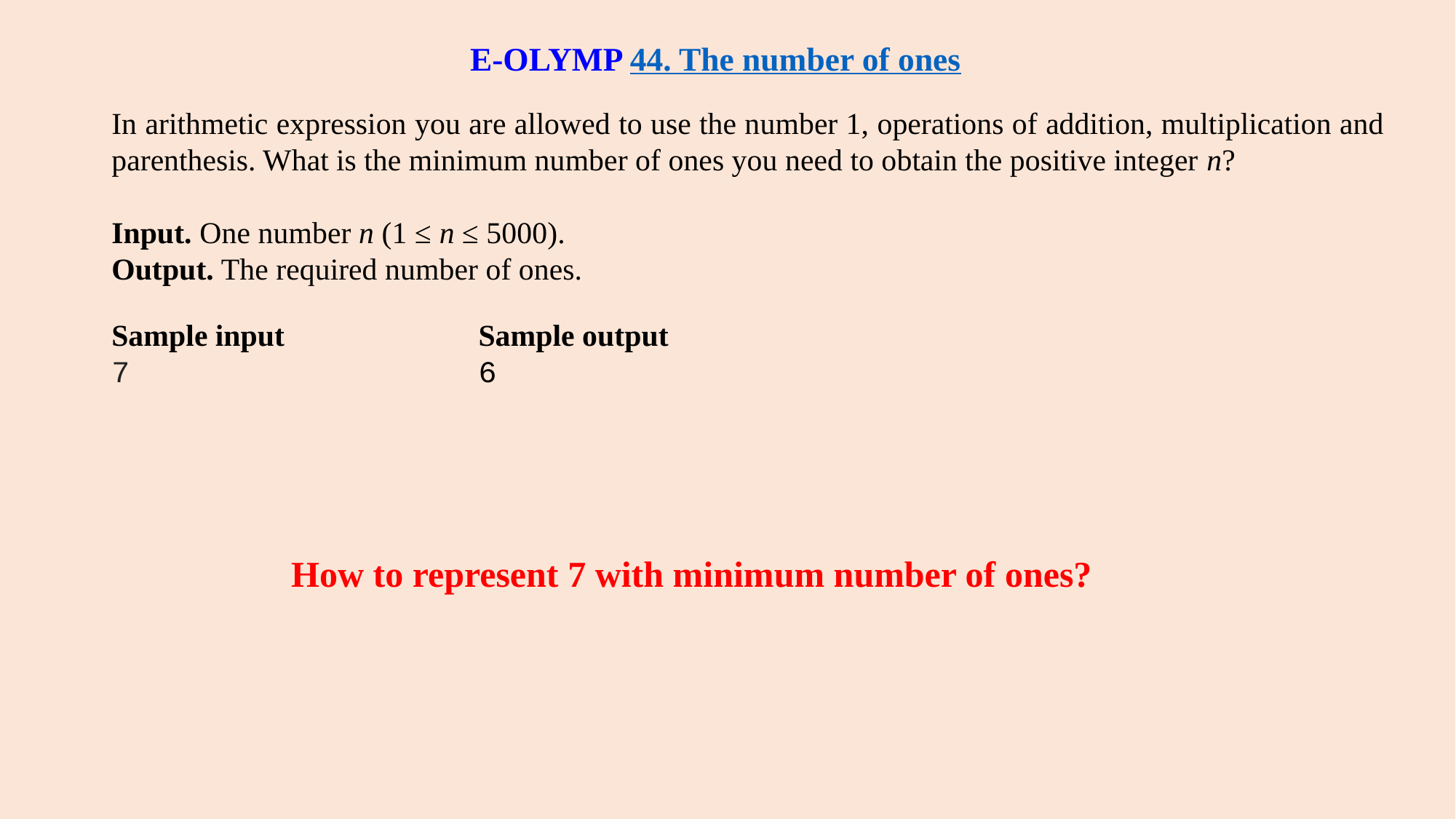

E-OLYMP 44. The number of ones
In arithmetic expression you are allowed to use the number 1, operations of addition, multiplication and parenthesis. What is the minimum number of ones you need to obtain the positive integer n?

Input. One number n (1 ≤ n ≤ 5000).
Output. The required number of ones.
Sample input
7
Sample output
6
How to represent 7 with minimum number of ones?